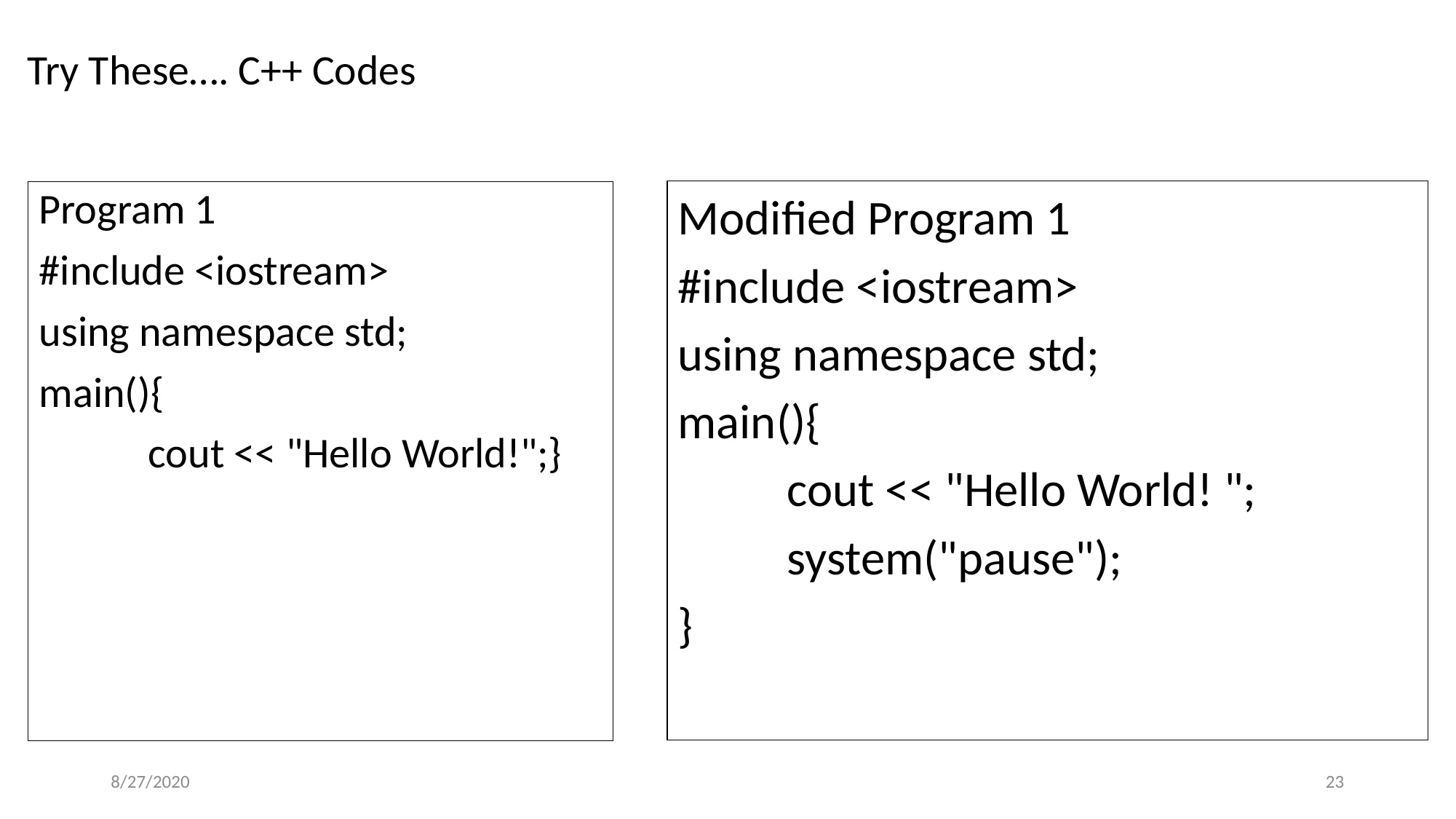

# Try These…. C++ Codes
Modified Program 1
#include <iostream>
using namespace std;
main(){
	cout << "Hello World! ";
	system("pause");
}
Program 1
#include <iostream>
using namespace std;
main(){
	cout << "Hello World!";}
23
8/27/2020